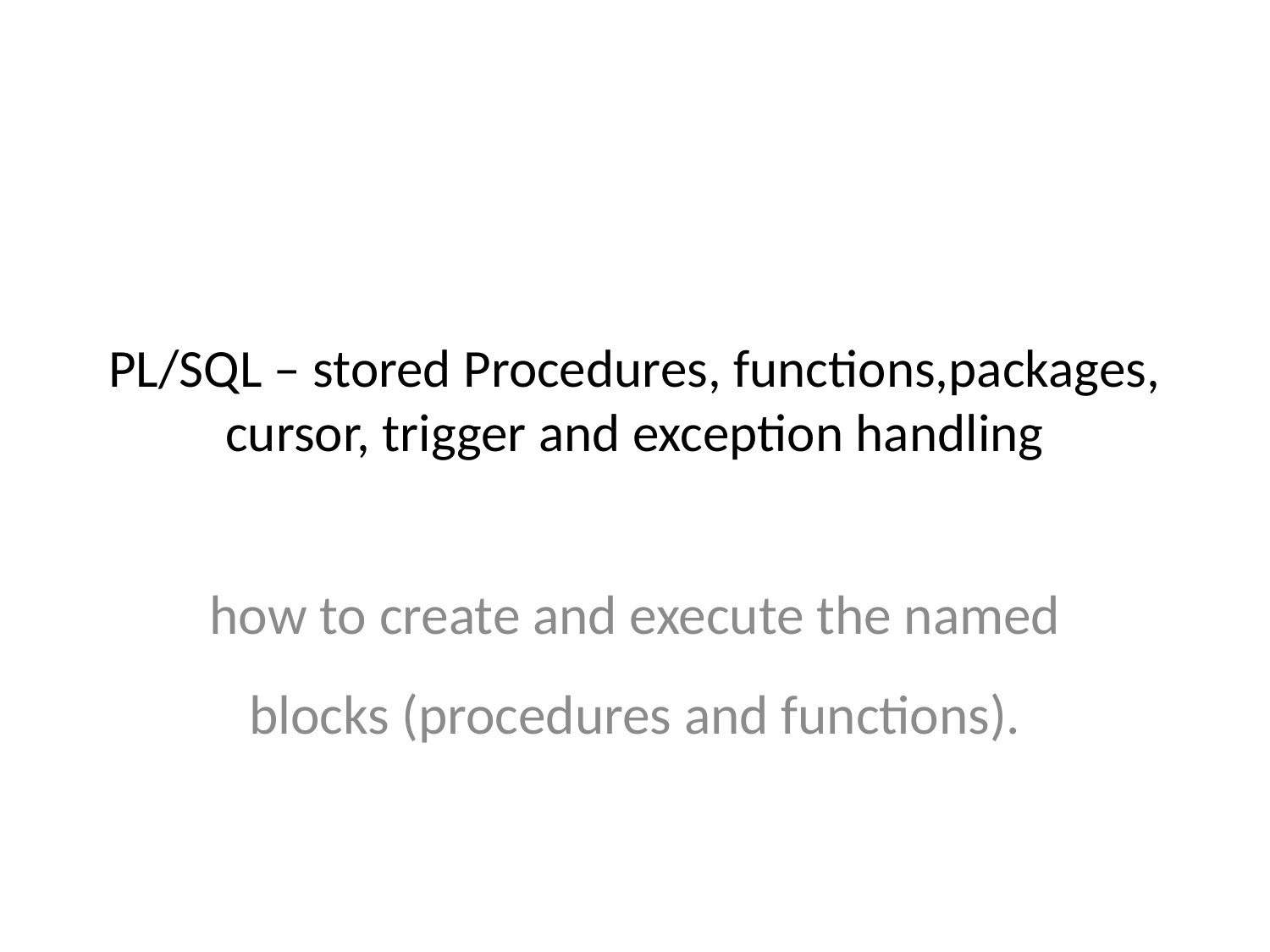

# PL/SQL – stored Procedures, functions,packages, cursor, trigger and exception handling
how to create and execute the named blocks (procedures and functions).